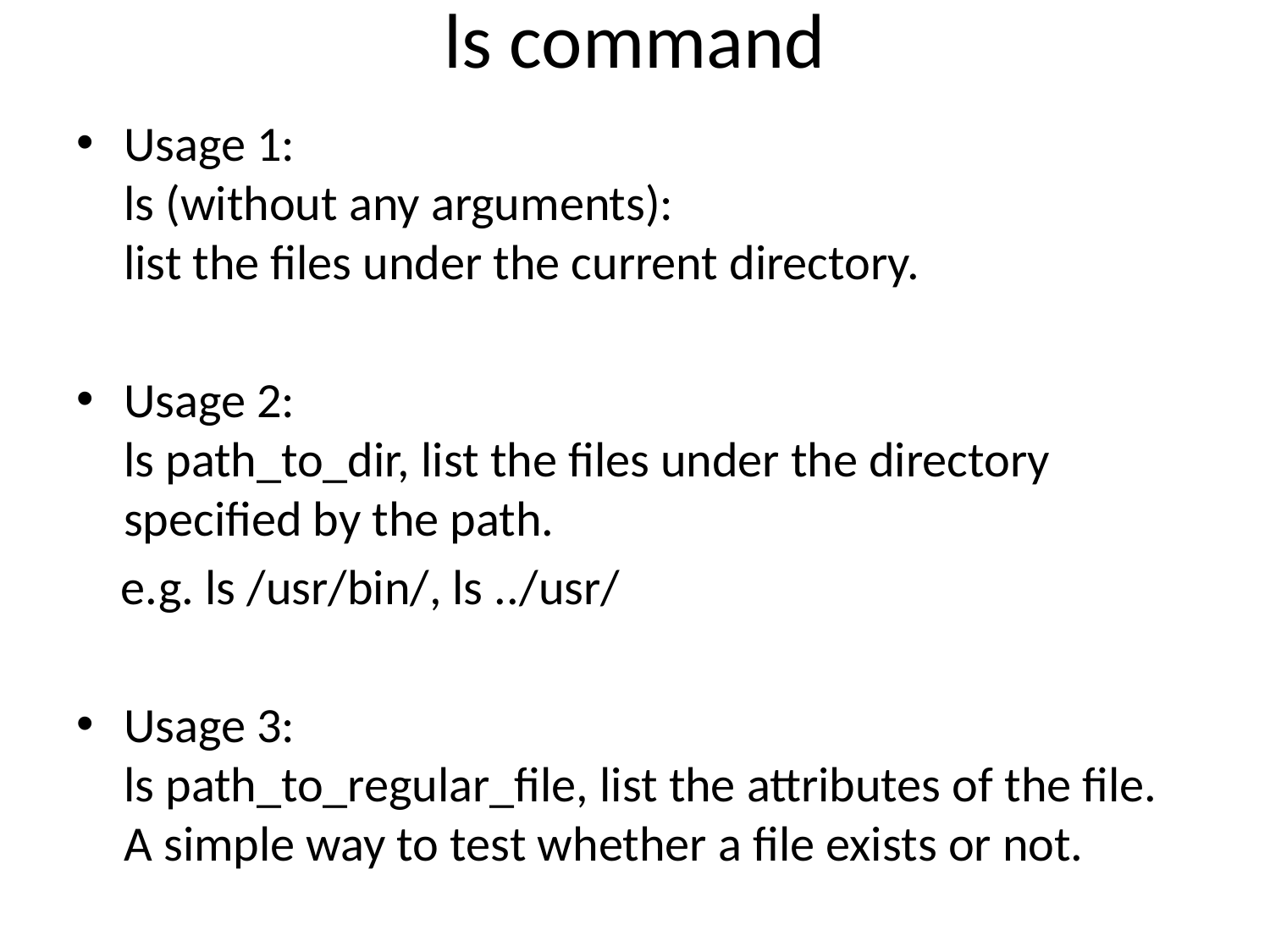

# ls command
Usage 1:
ls (without any arguments):
list the files under the current directory.

Usage 2:
ls path_to_dir, list the files under the directory  specified by the path.
    e.g. ls /usr/bin/, ls ../usr/

Usage 3:
ls path_to_regular_file, list the attributes of the file.
A simple way to test whether a file exists or not.